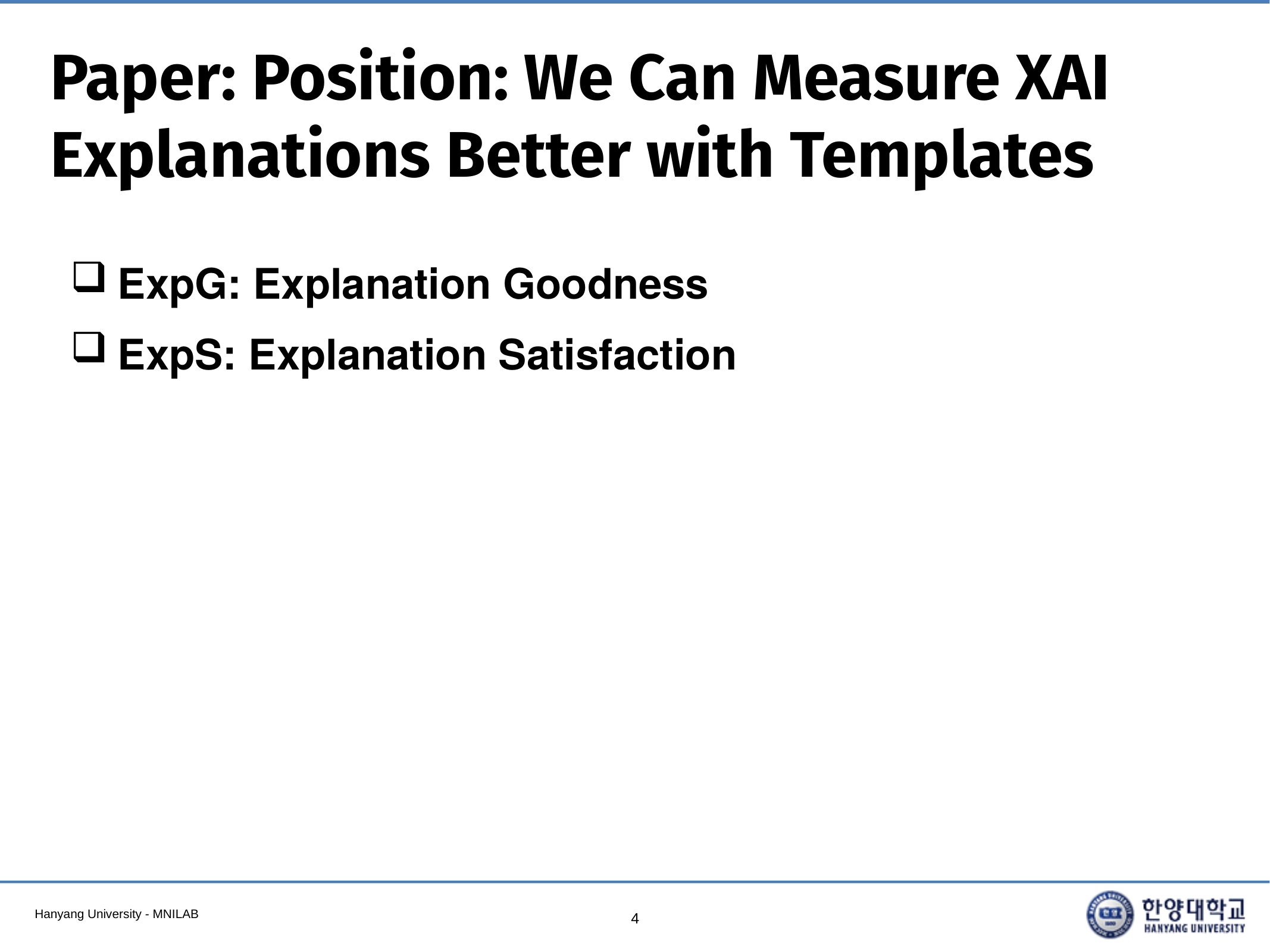

# Paper: Position: We Can Measure XAI Explanations Better with Templates
ExpG: Explanation Goodness
ExpS: Explanation Satisfaction
4